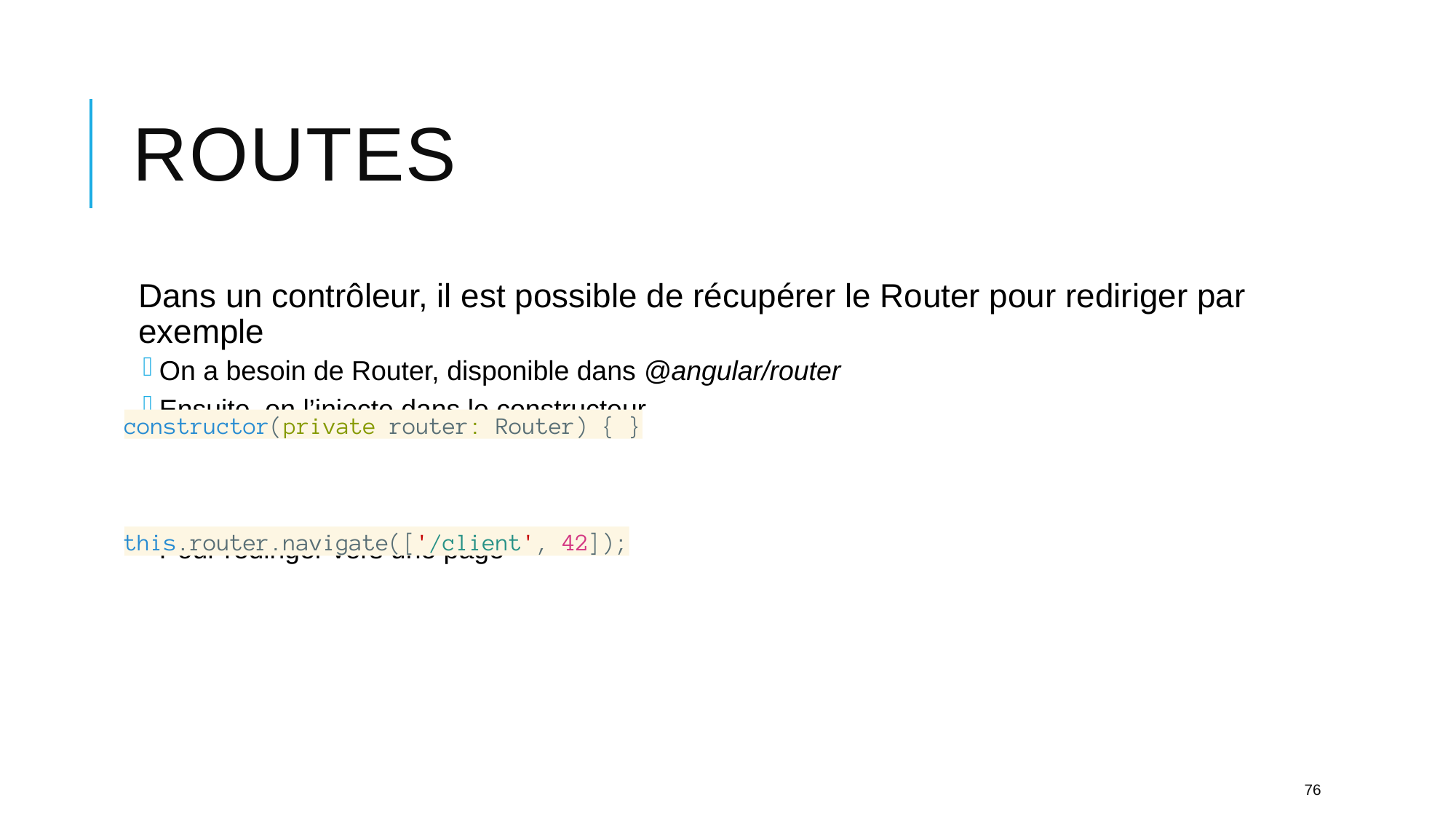

# Routes
Dans un contrôleur, il est possible de récupérer le Router pour rediriger par exemple
On a besoin de Router, disponible dans @angular/router
Ensuite, on l’injecte dans le constructeur

Pour rediriger vers une page
constructor(private router: Router) { }
this.router.navigate(['/client', 42]);
76